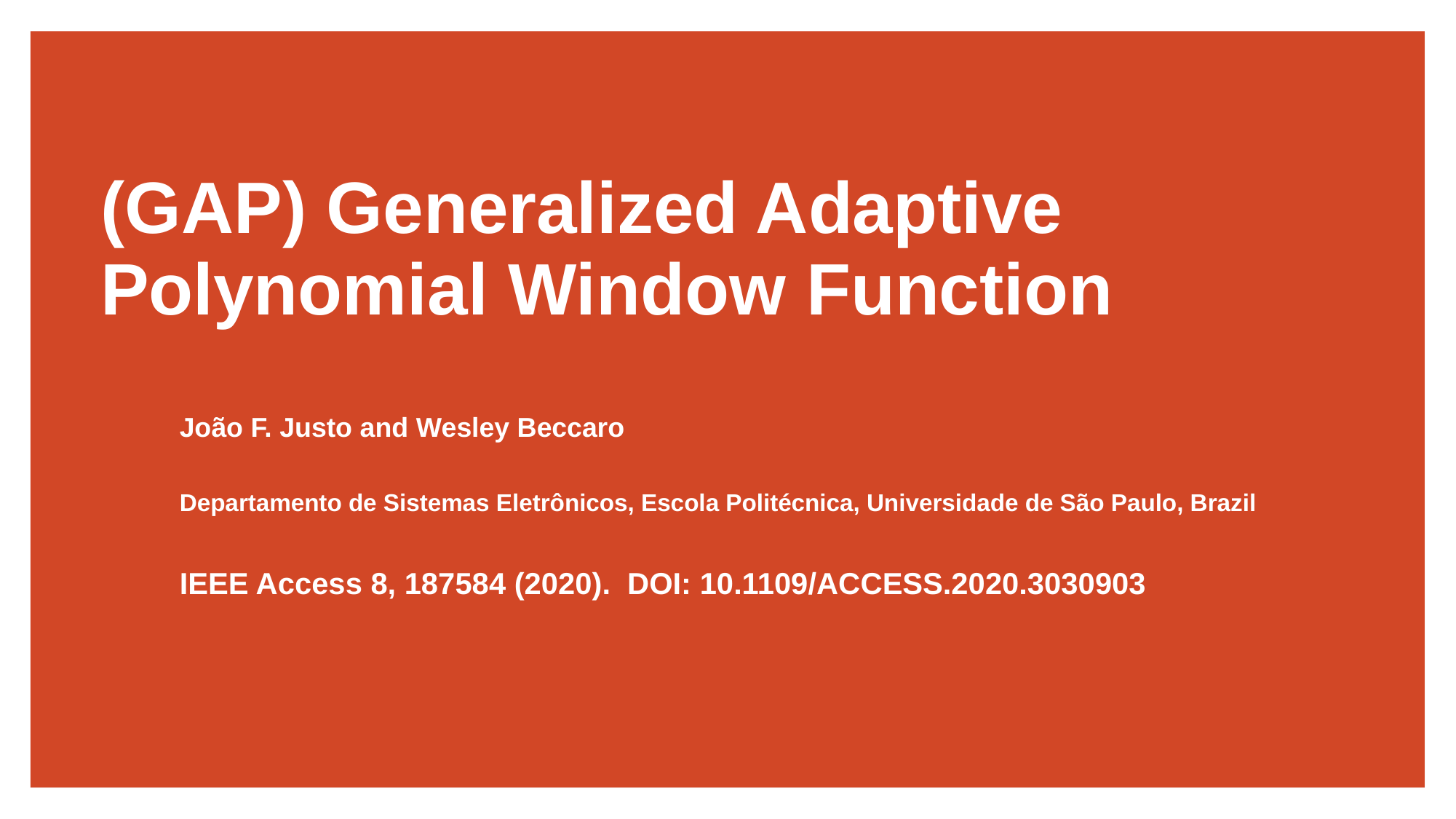

(GAP) Generalized Adaptive Polynomial Window Function
João F. Justo and Wesley Beccaro
Departamento de Sistemas Eletrônicos, Escola Politécnica, Universidade de São Paulo, Brazil
IEEE Access 8, 187584 (2020).  DOI: 10.1109/ACCESS.2020.3030903